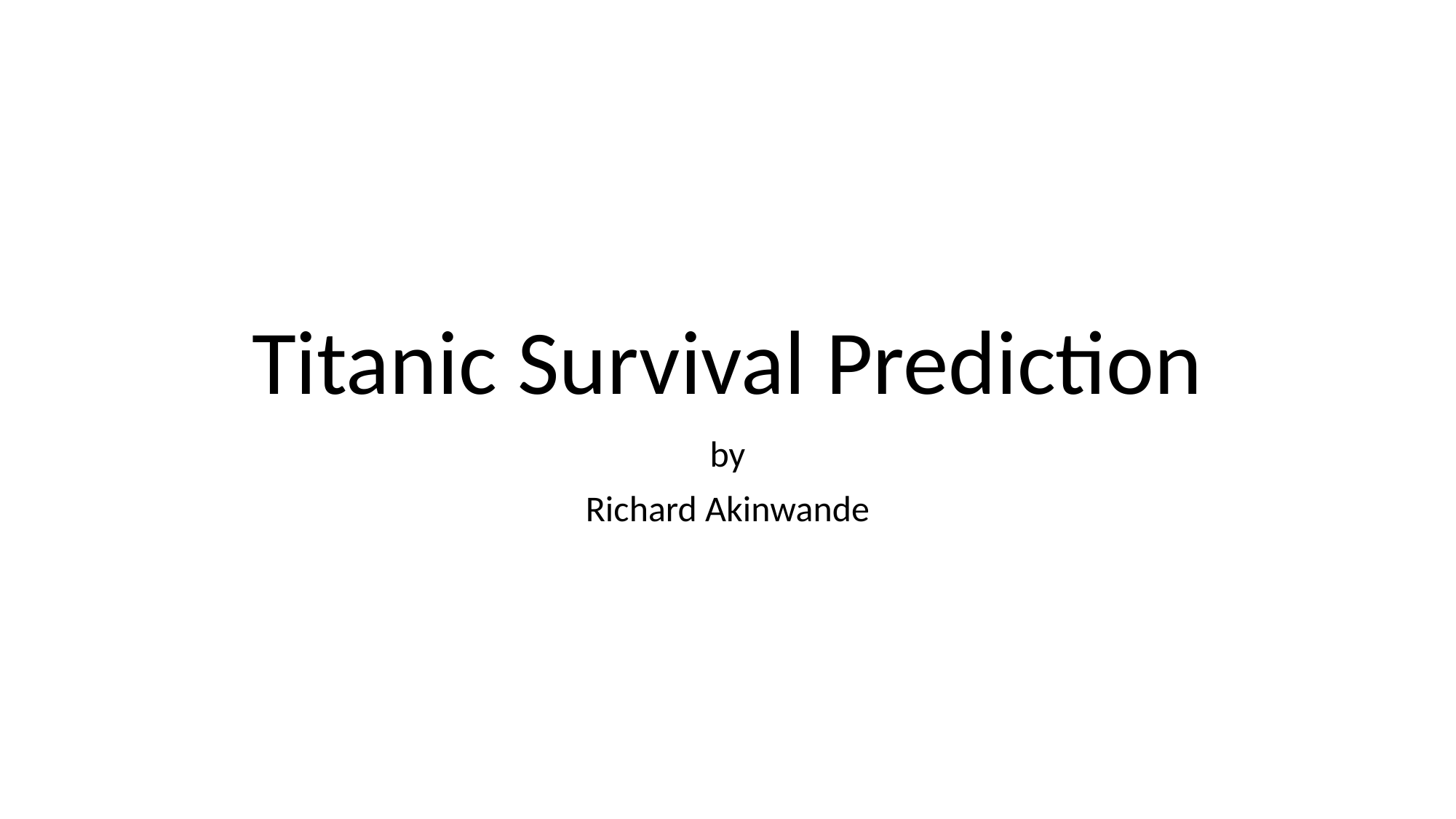

# Titanic Survival Prediction
 by
Richard Akinwande